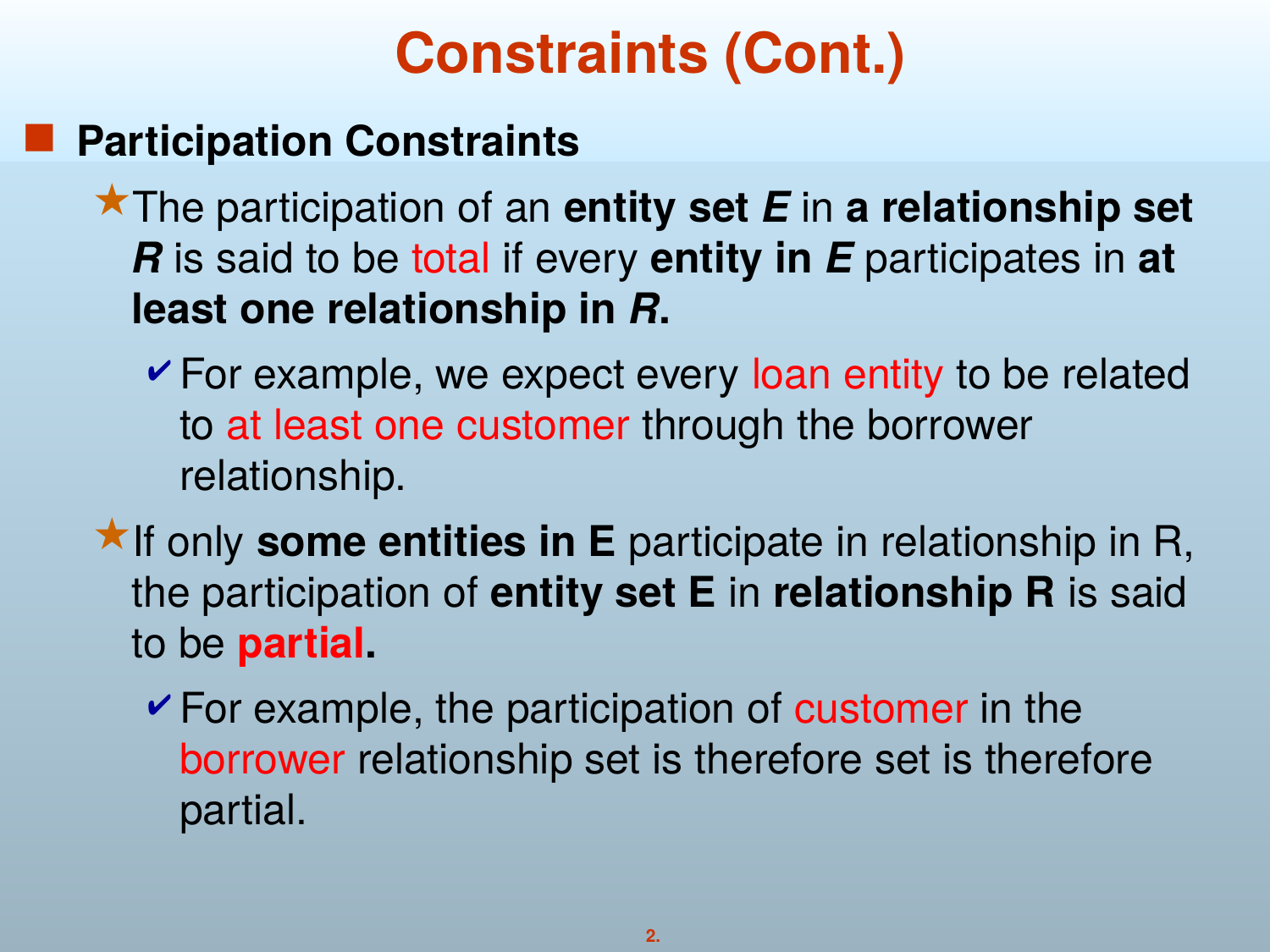

# Constraints (Cont.)
Participation Constraints
The participation of an entity set E in a relationship set R is said to be total if every entity in E participates in at least one relationship in R.
For example, we expect every loan entity to be related to at least one customer through the borrower relationship.
If only some entities in E participate in relationship in R, the participation of entity set E in relationship R is said to be partial.
For example, the participation of customer in the borrower relationship set is therefore set is therefore partial.